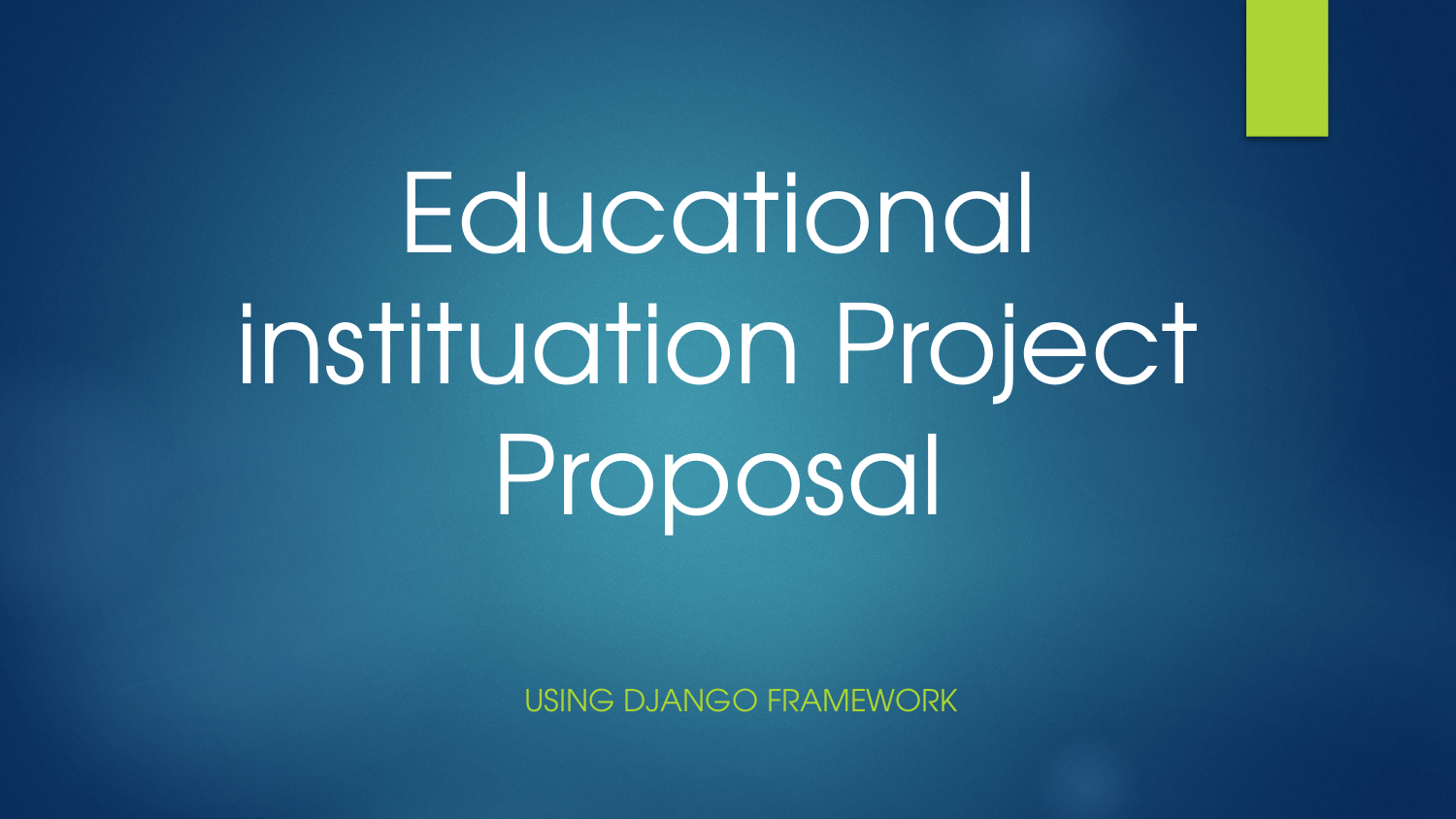

# Educational instituation Project Proposal
Using Django Framework